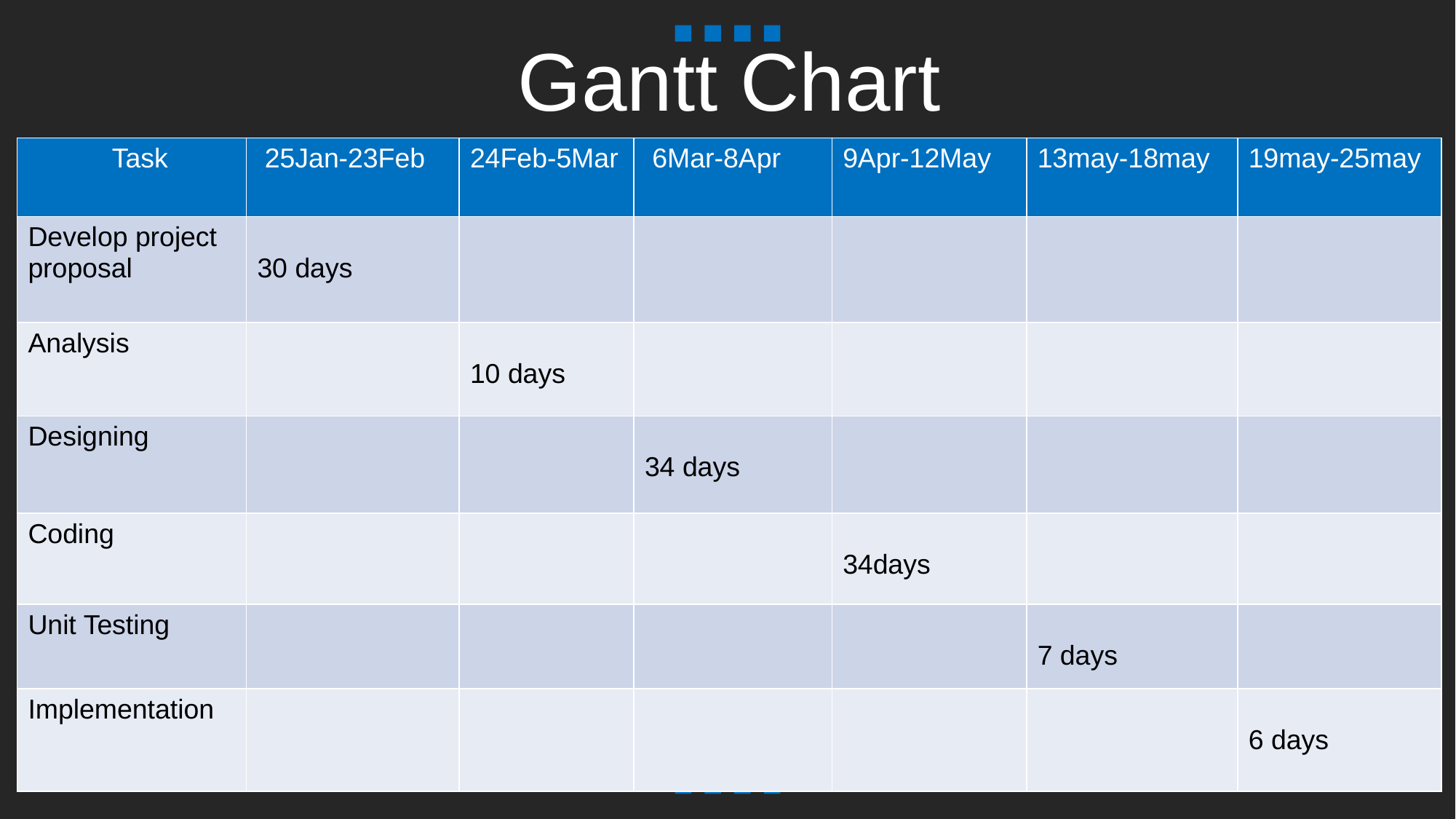

Gantt Chart
| Task | 25Jan-23Feb | 24Feb-5Mar | 6Mar-8Apr | 9Apr-12May | 13may-18may | 19may-25may |
| --- | --- | --- | --- | --- | --- | --- |
| Develop project proposal | 30 days |  |  |  |  |  |
| Analysis |  | 10 days |  |  |  |  |
| Designing |  |  | 34 days |  |  |  |
| Coding |  |  |  | 34days |  |  |
| Unit Testing |  |  |  |  | 7 days |  |
| Implementation |  |  |  |  |  | 6 days |